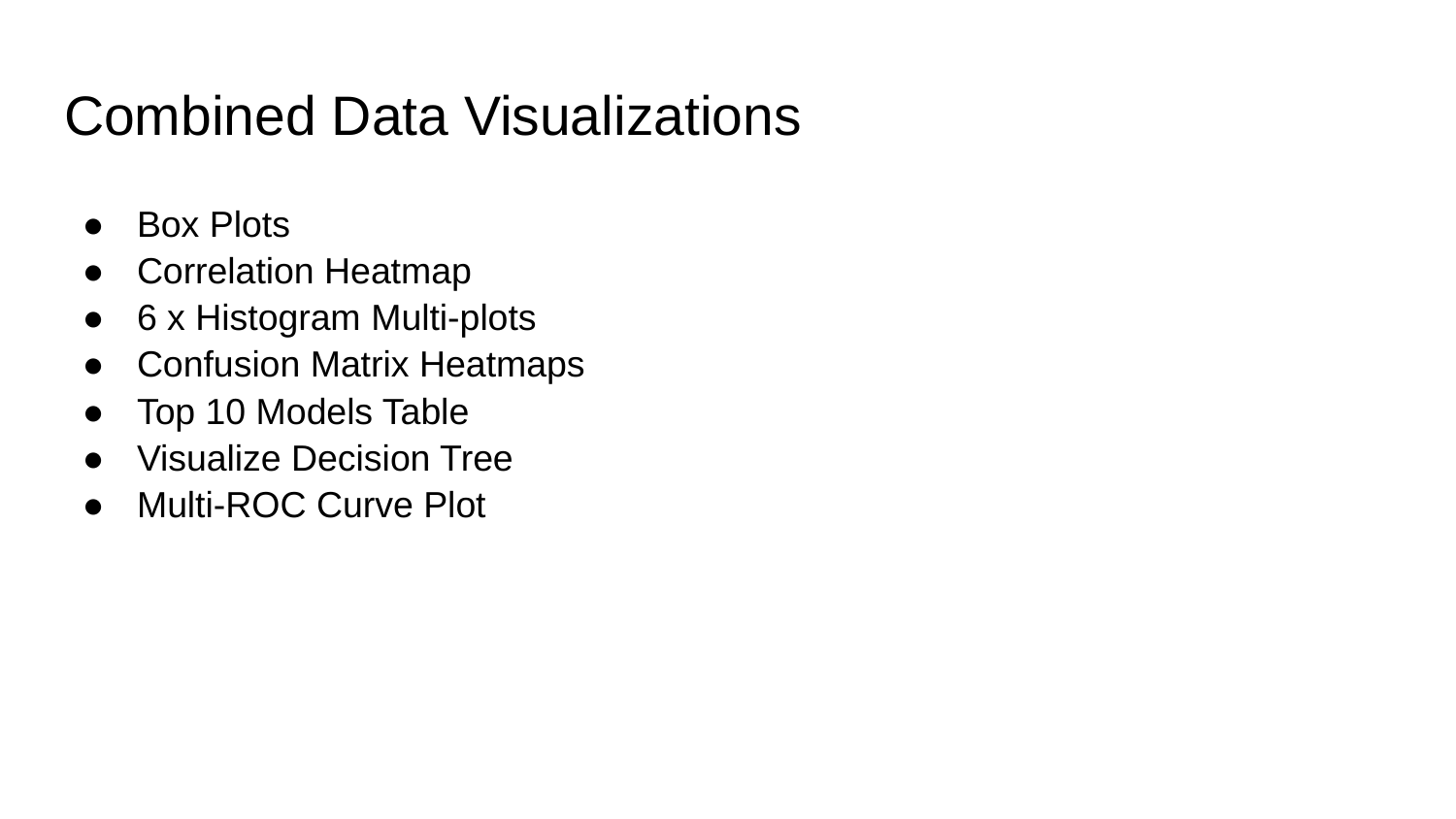

# Combined Data Visualizations
Box Plots
Correlation Heatmap
6 x Histogram Multi-plots
Confusion Matrix Heatmaps
Top 10 Models Table
Visualize Decision Tree
Multi-ROC Curve Plot